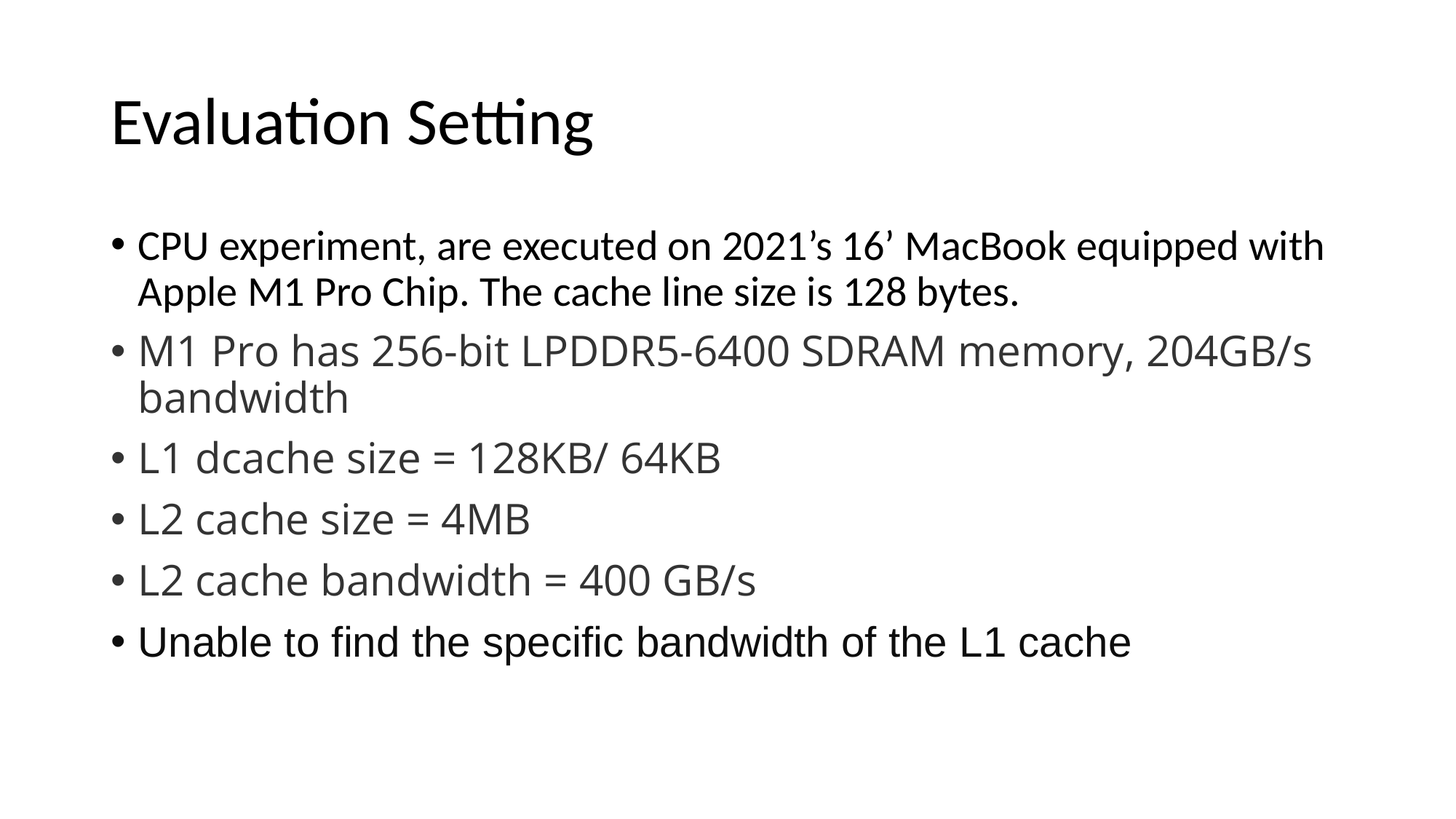

# Evaluation Setting
CPU experiment, are executed on 2021’s 16’ MacBook equipped with Apple M1 Pro Chip. The cache line size is 128 bytes.
M1 Pro has 256-bit LPDDR5-6400 SDRAM memory, 204GB/s bandwidth
L1 dcache size = 128KB/ 64KB
L2 cache size = 4MB
L2 cache bandwidth = 400 GB/s
Unable to find the specific bandwidth of the L1 cache